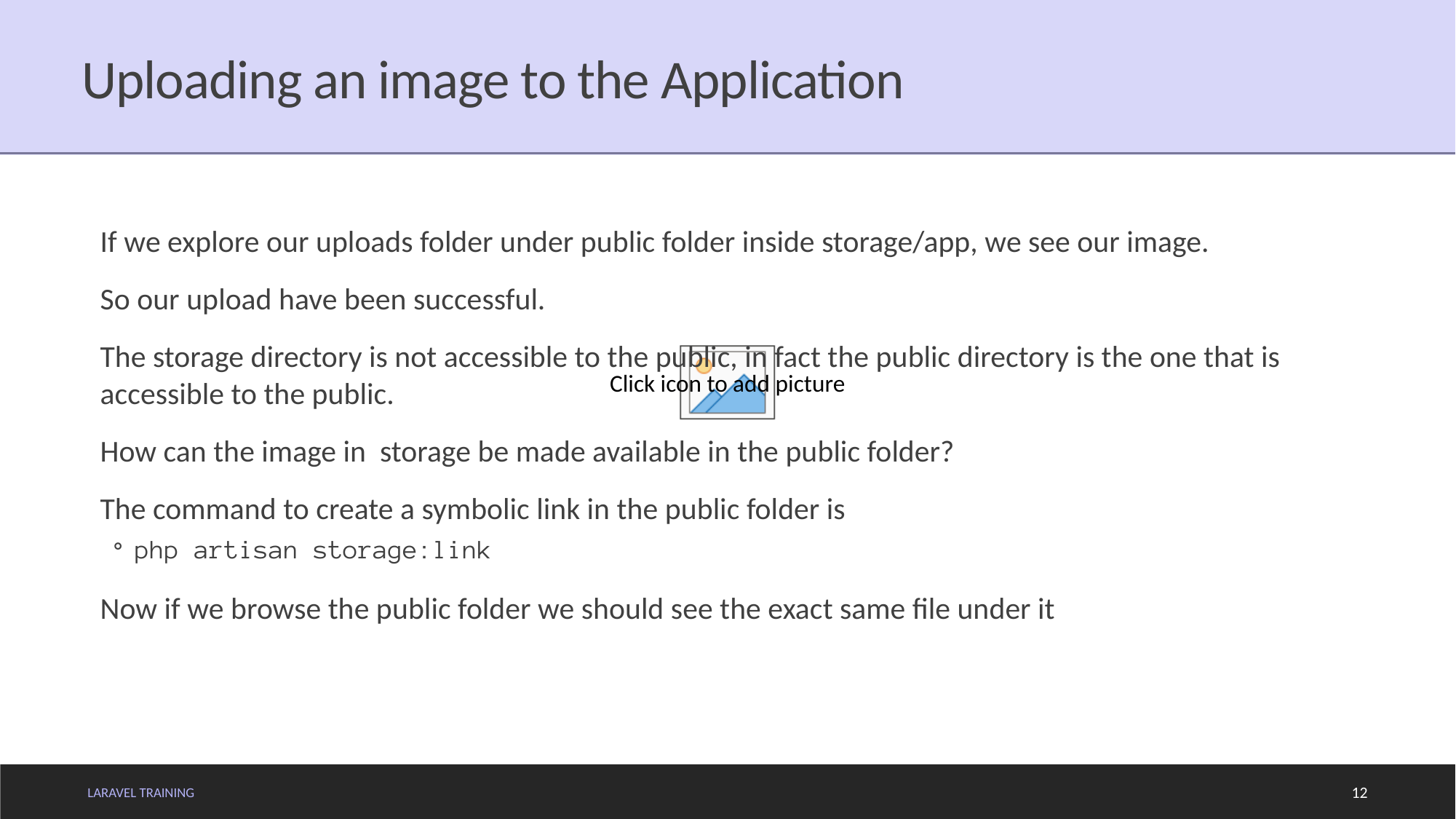

# Uploading an image to the Application
If we explore our uploads folder under public folder inside storage/app, we see our image.
So our upload have been successful.
The storage directory is not accessible to the public, in fact the public directory is the one that is accessible to the public.
How can the image in  storage be made available in the public folder?
The command to create a symbolic link in the public folder is
php artisan storage:link
Now if we browse the public folder we should see the exact same file under it
LARAVEL TRAINING
12